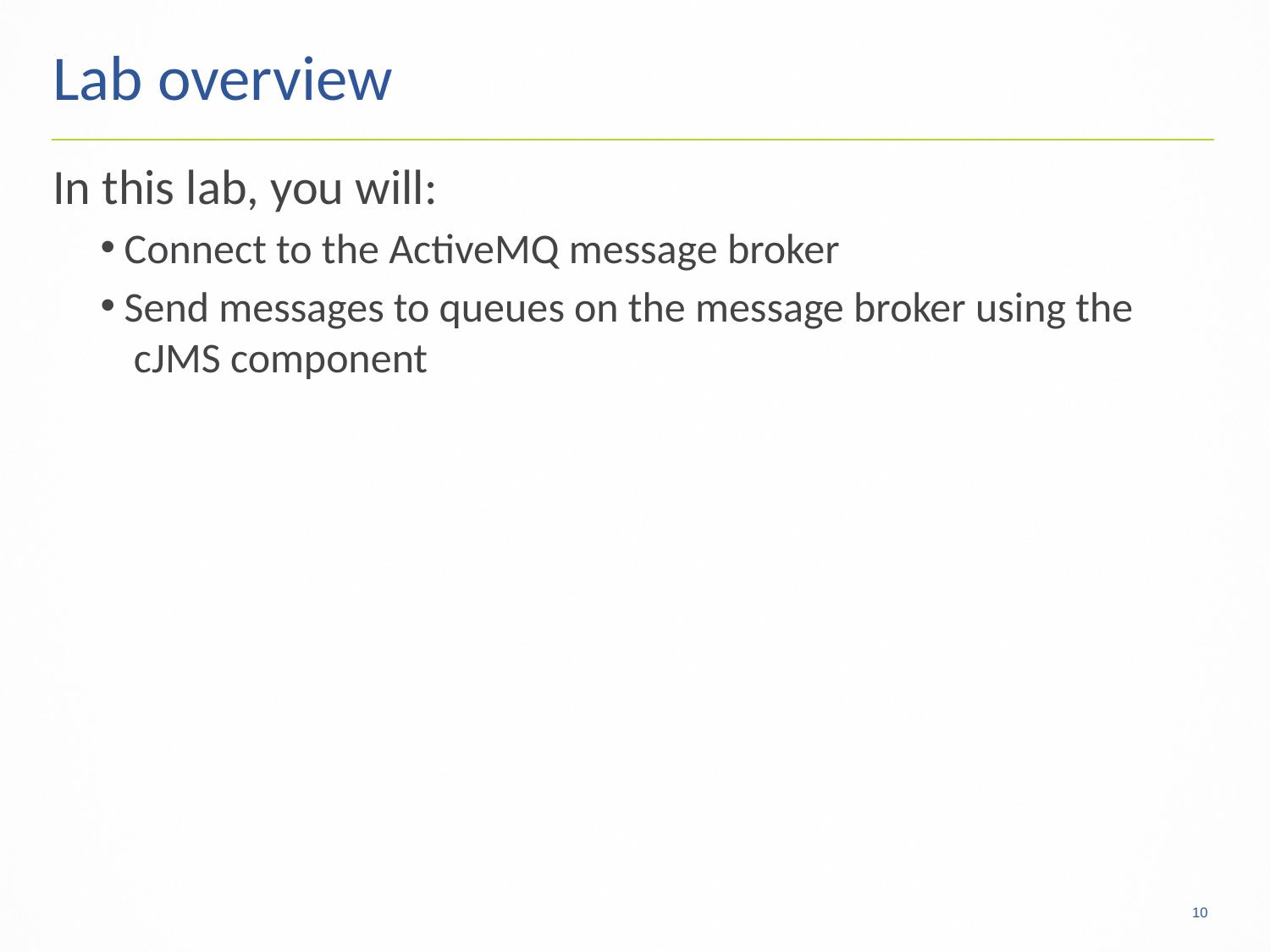

# Lab overview

In this lab, you will:
Connect to the ActiveMQ message broker
Send messages to queues on the message broker using the  cJMS component
10